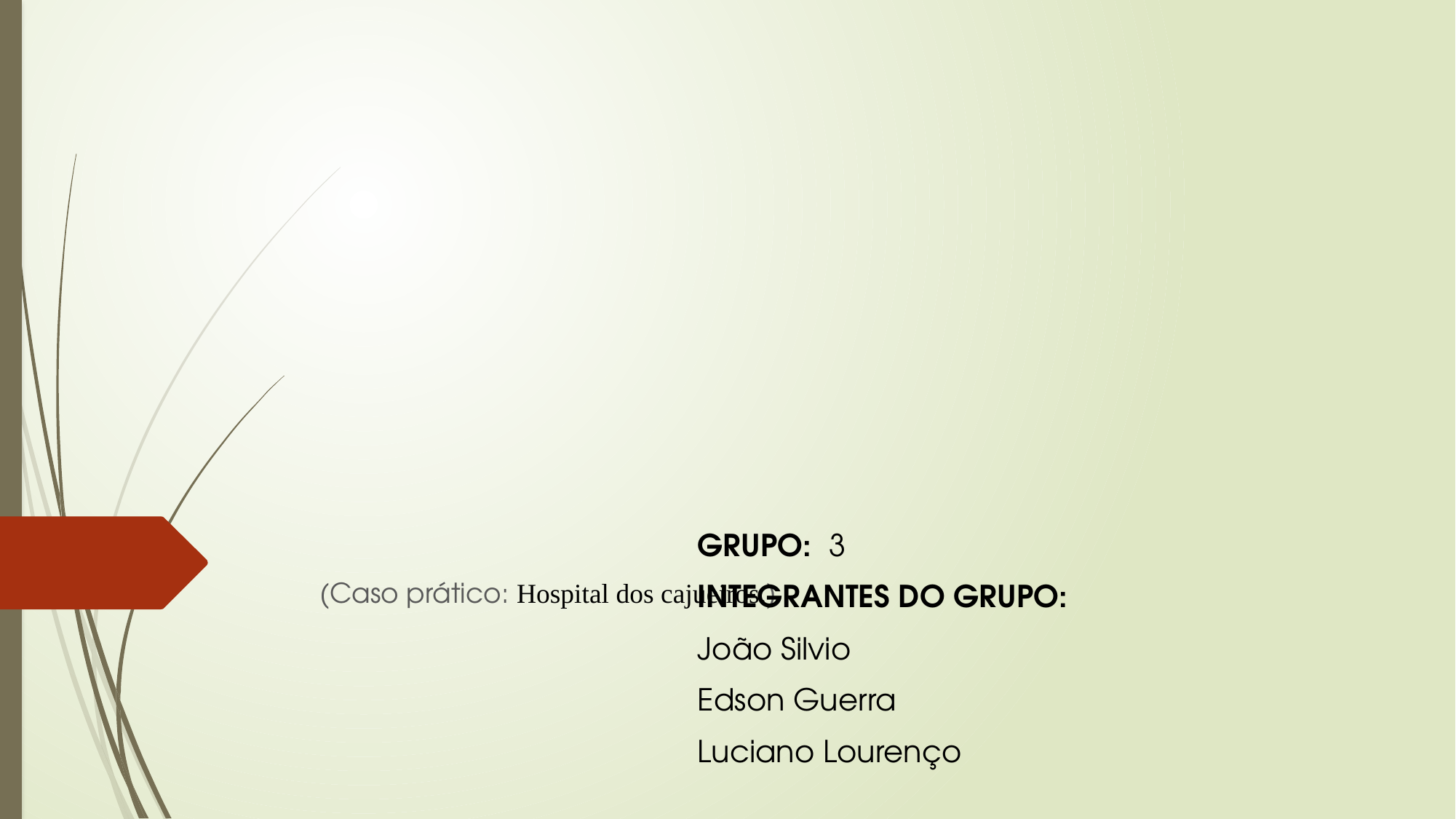

#
GRUPO:  3
INTEGRANTES DO GRUPO:
João Silvio
Edson Guerra
Luciano Lourenço

(Caso prático: Hospital dos cajueiros.)